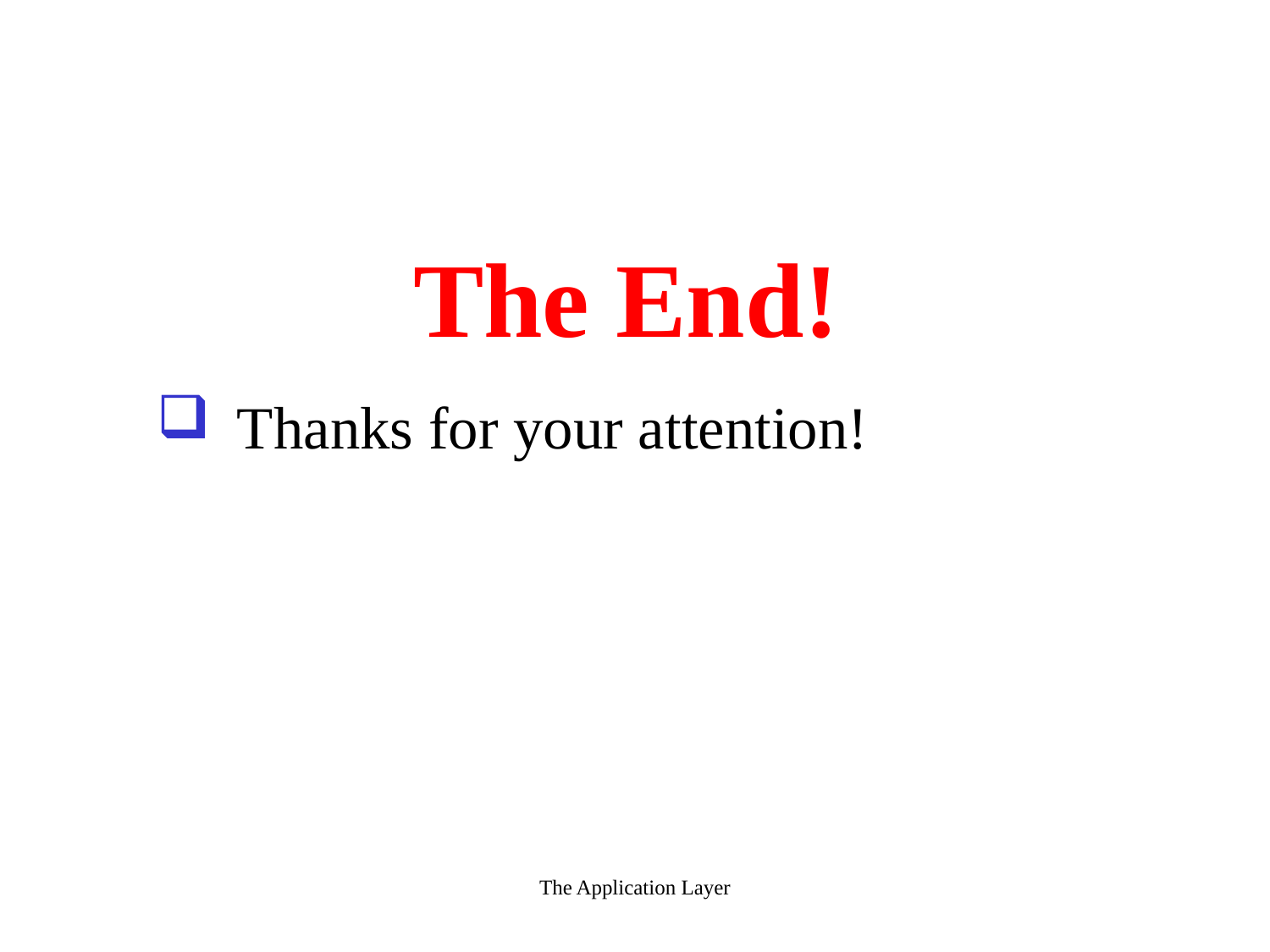

# The End!
 Thanks for your attention!

The Application Layer
47